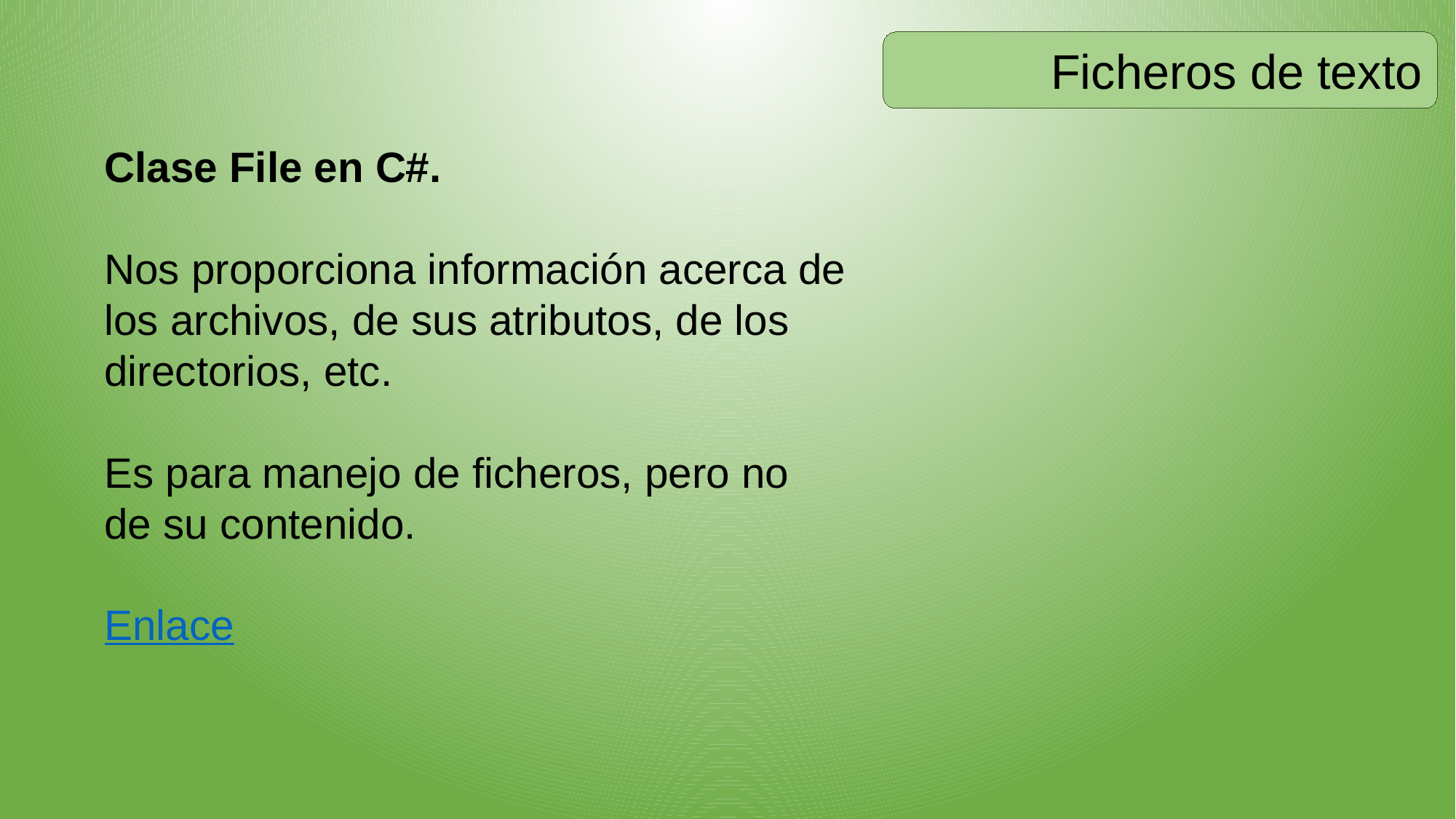

Ficheros de texto
Clase File en C#.

Nos proporciona información acerca de los archivos, de sus atributos, de los directorios, etc.

Es para manejo de ficheros, pero no de su contenido.

Enlace